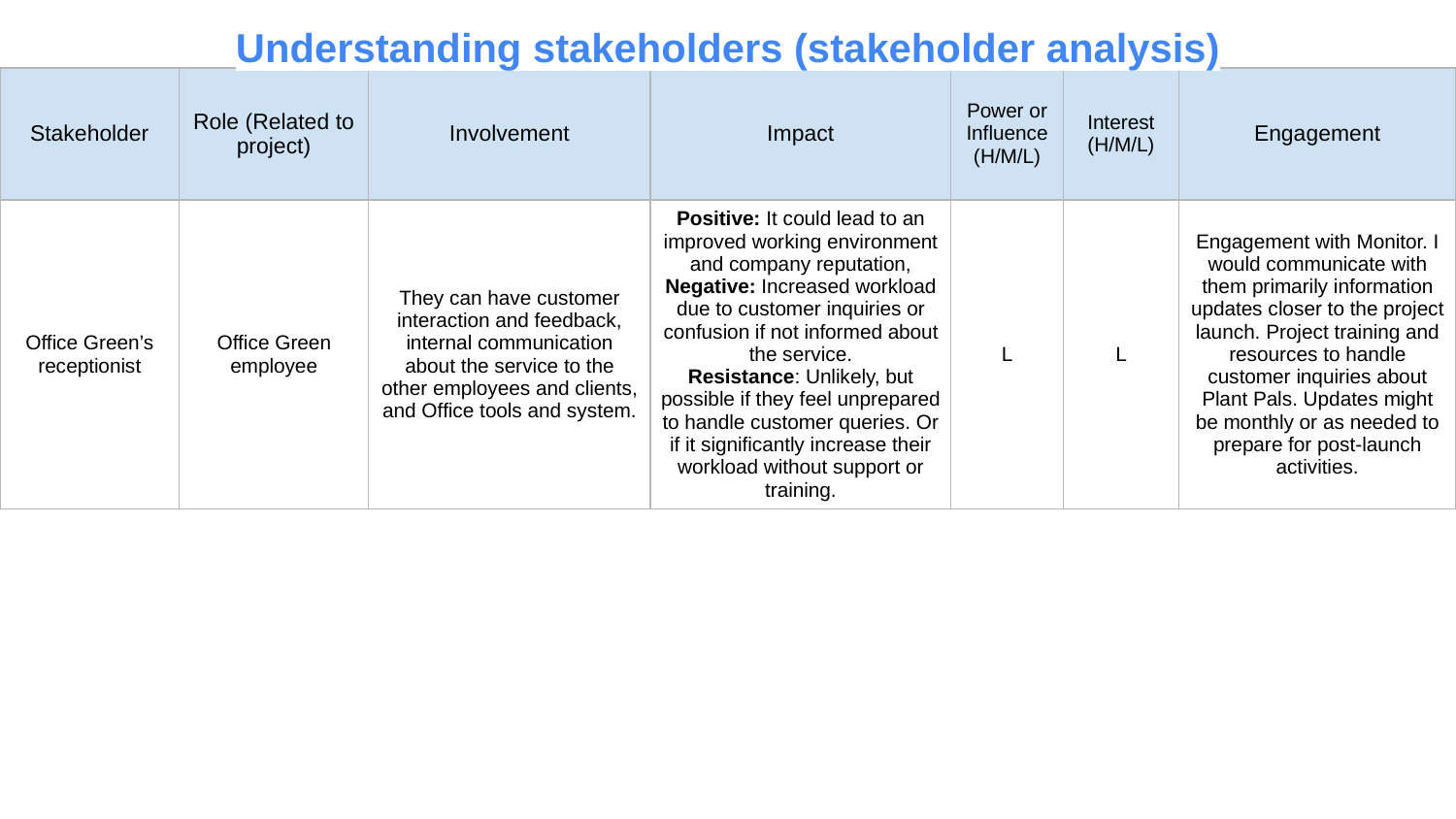

Understanding stakeholders (stakeholder analysis)
| Stakeholder | Role (Related to project) | Involvement | Impact | Power or Influence (H/M/L) | Interest (H/M/L) | Engagement |
| --- | --- | --- | --- | --- | --- | --- |
| Office Green’s receptionist | Office Green employee | They can have customer interaction and feedback, internal communication about the service to the other employees and clients, and Office tools and system. | Positive: It could lead to an improved working environment and company reputation, Negative: Increased workload due to customer inquiries or confusion if not informed about the service. Resistance: Unlikely, but possible if they feel unprepared to handle customer queries. Or if it significantly increase their workload without support or training. | L | L | Engagement with Monitor. I would communicate with them primarily information updates closer to the project launch. Project training and resources to handle customer inquiries about Plant Pals. Updates might be monthly or as needed to prepare for post-launch activities. |